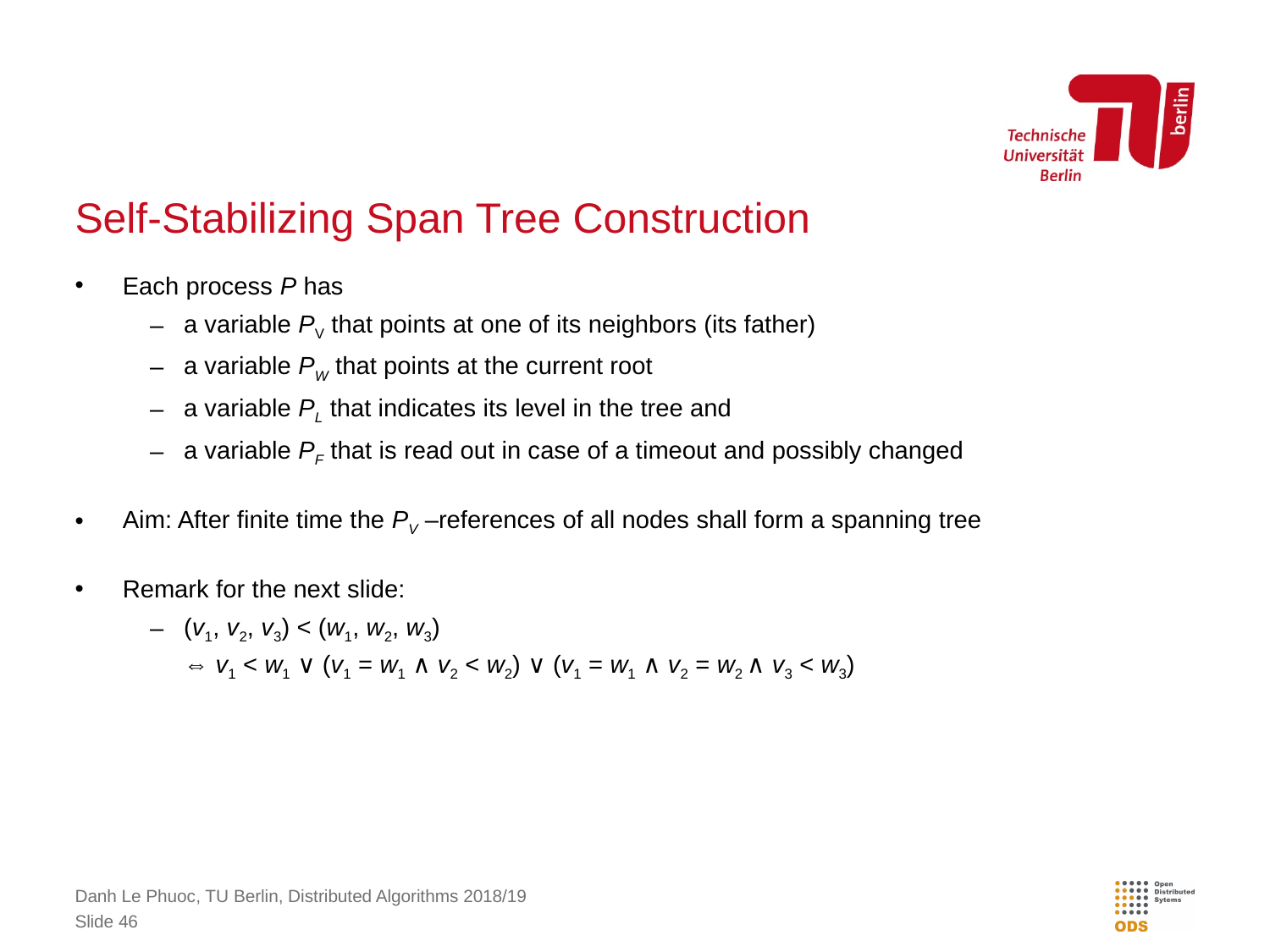

# Self-Stabilizing Span Tree Construction
Each process P has
a variable PV that points at one of its neighbors (its father)
a variable PW that points at the current root
a variable PL that indicates its level in the tree and
a variable PF that is read out in case of a timeout and possibly changed

Aim: After finite time the PV –references of all nodes shall form a spanning tree

Remark for the next slide:
(v1, v2, v3) < (w1, w2, w3)
⇔ v1 < w1 ∨ (v1 = w1 ∧ v2 < w2) ∨ (v1 = w1 ∧ v2 = w2 ∧ v3 < w3)
Danh Le Phuoc, TU Berlin, Distributed Algorithms 2018/19
Slide 46